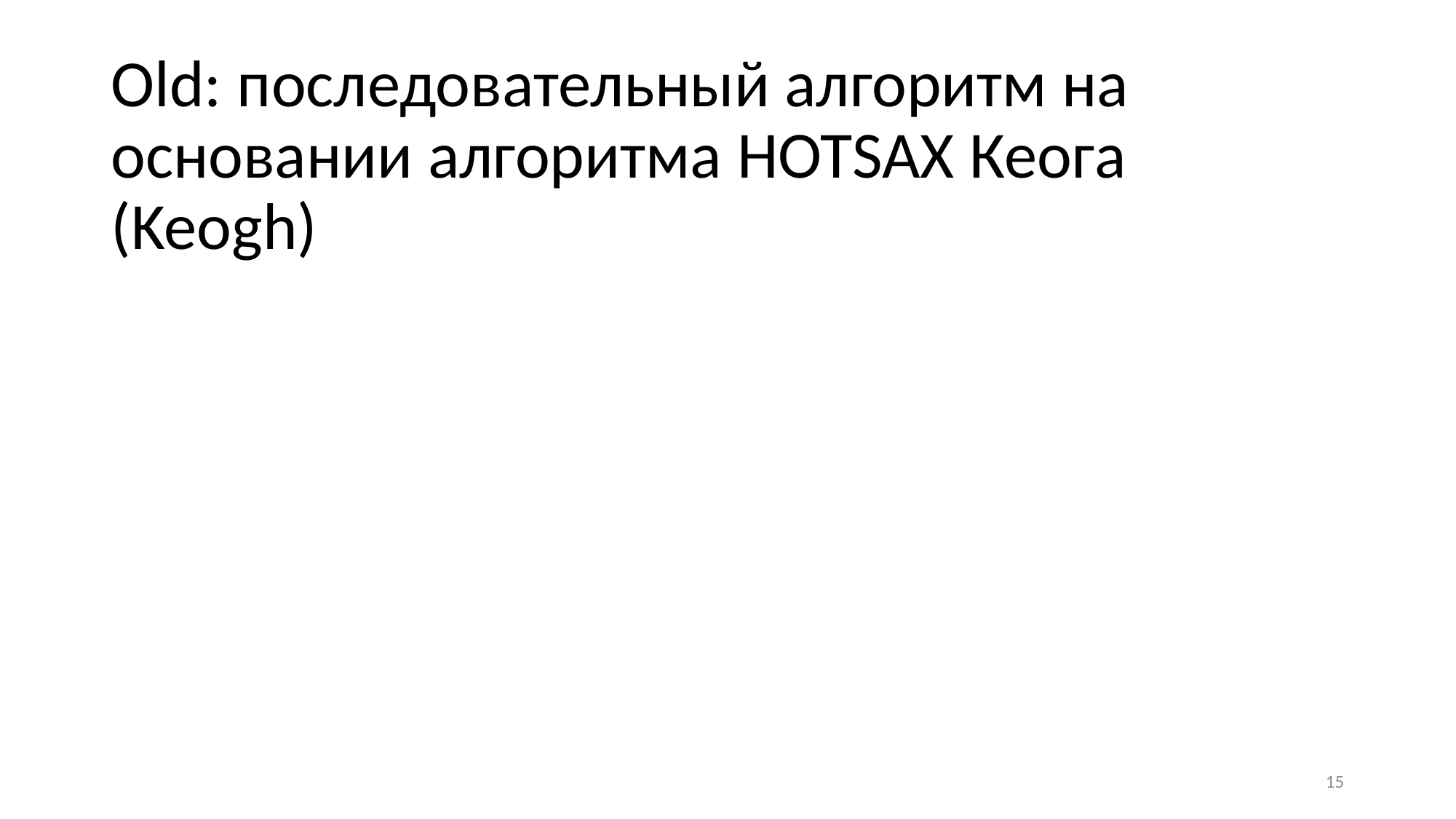

# Old: последовательный алгоритм на основании алгоритма HOTSAX Кеога (Keogh)
15